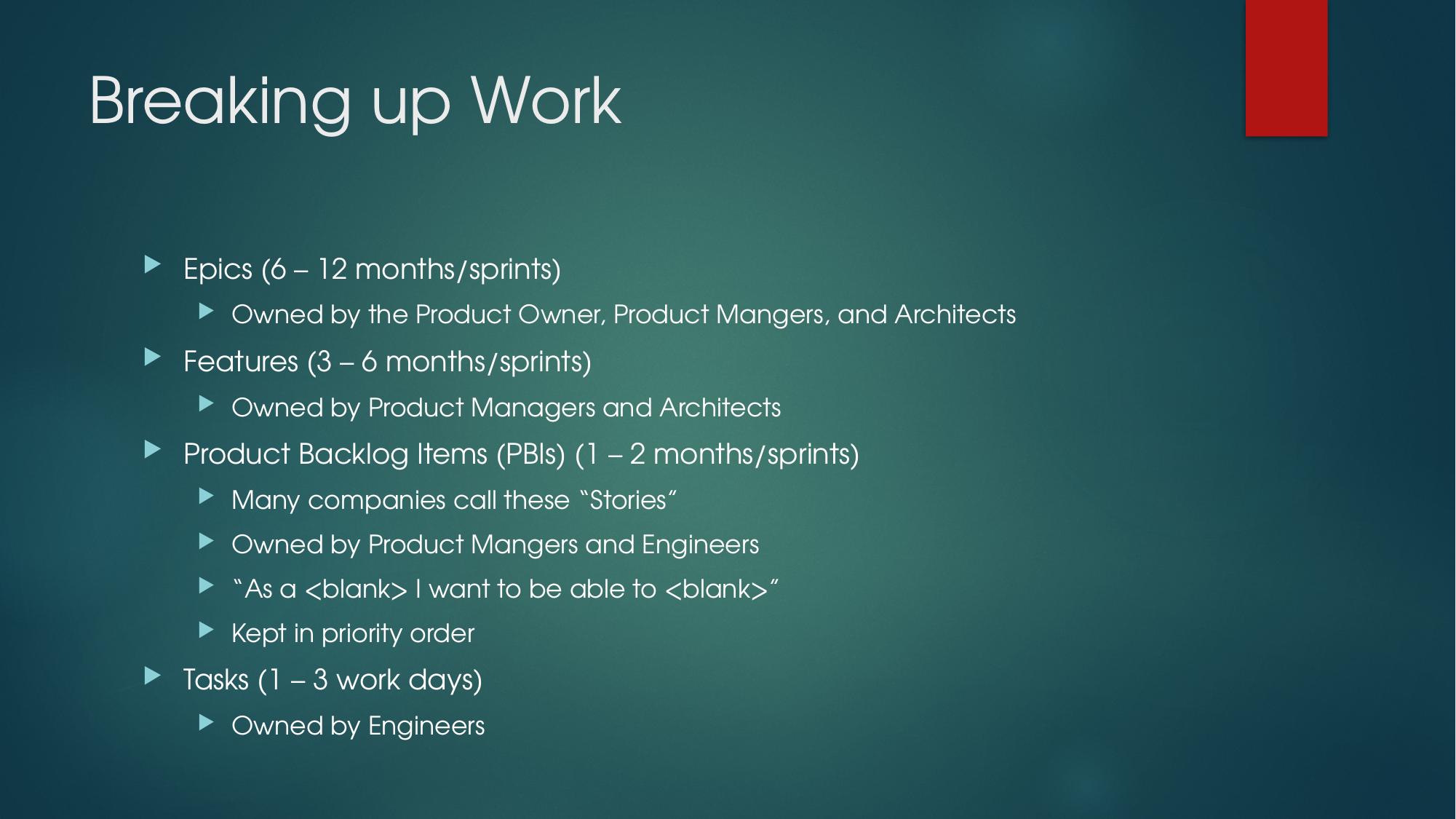

# Breaking up Work
Epics (6 – 12 months/sprints)
Owned by the Product Owner, Product Mangers, and Architects
Features (3 – 6 months/sprints)
Owned by Product Managers and Architects
Product Backlog Items (PBIs) (1 – 2 months/sprints)
Many companies call these “Stories”
Owned by Product Mangers and Engineers
“As a <blank> I want to be able to <blank>”
Kept in priority order
Tasks (1 – 3 work days)
Owned by Engineers